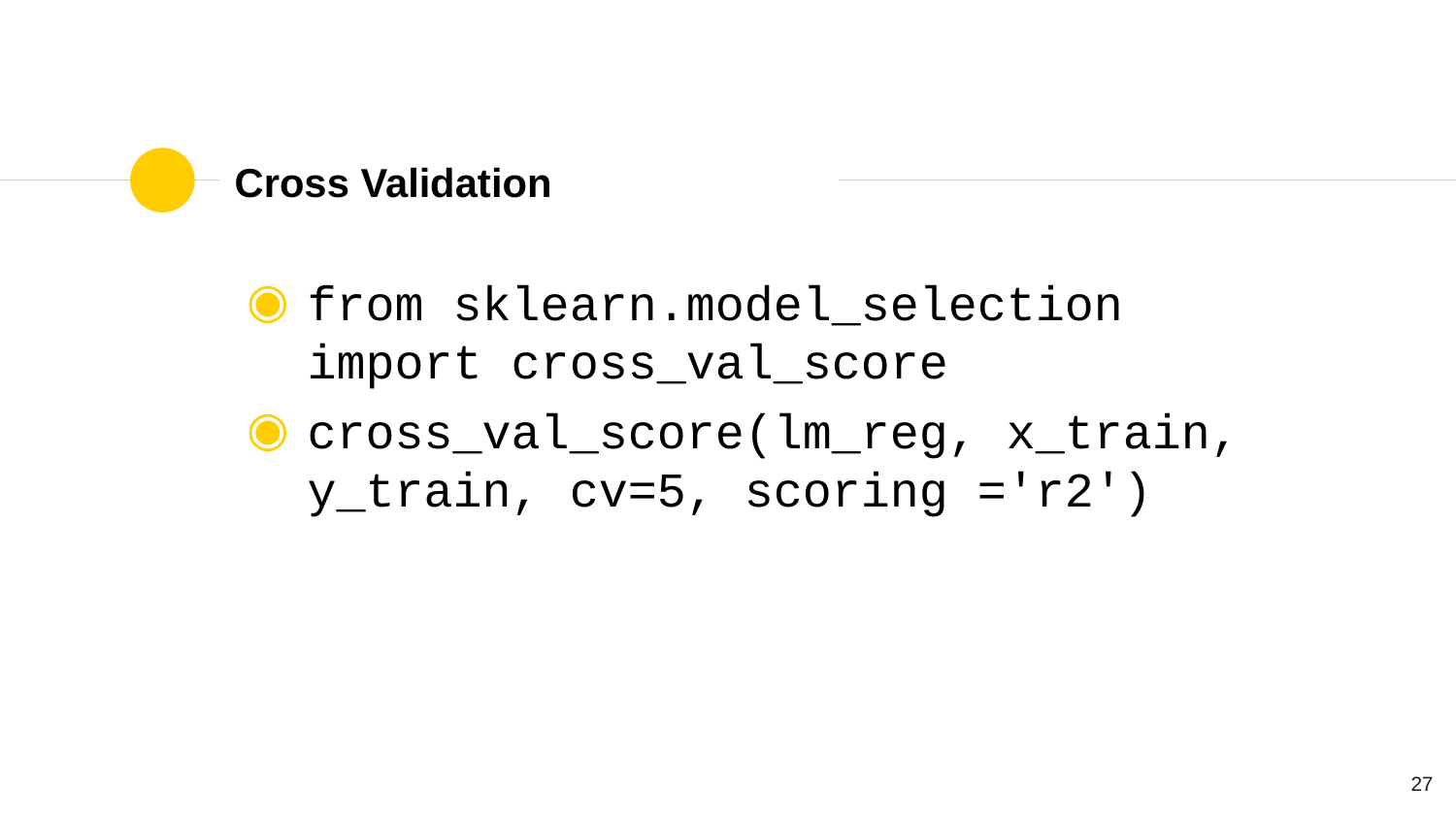

# Cross Validation
from sklearn.model_selection import cross_val_score
cross_val_score(lm_reg, x_train, y_train, cv=5, scoring ='r2')
27